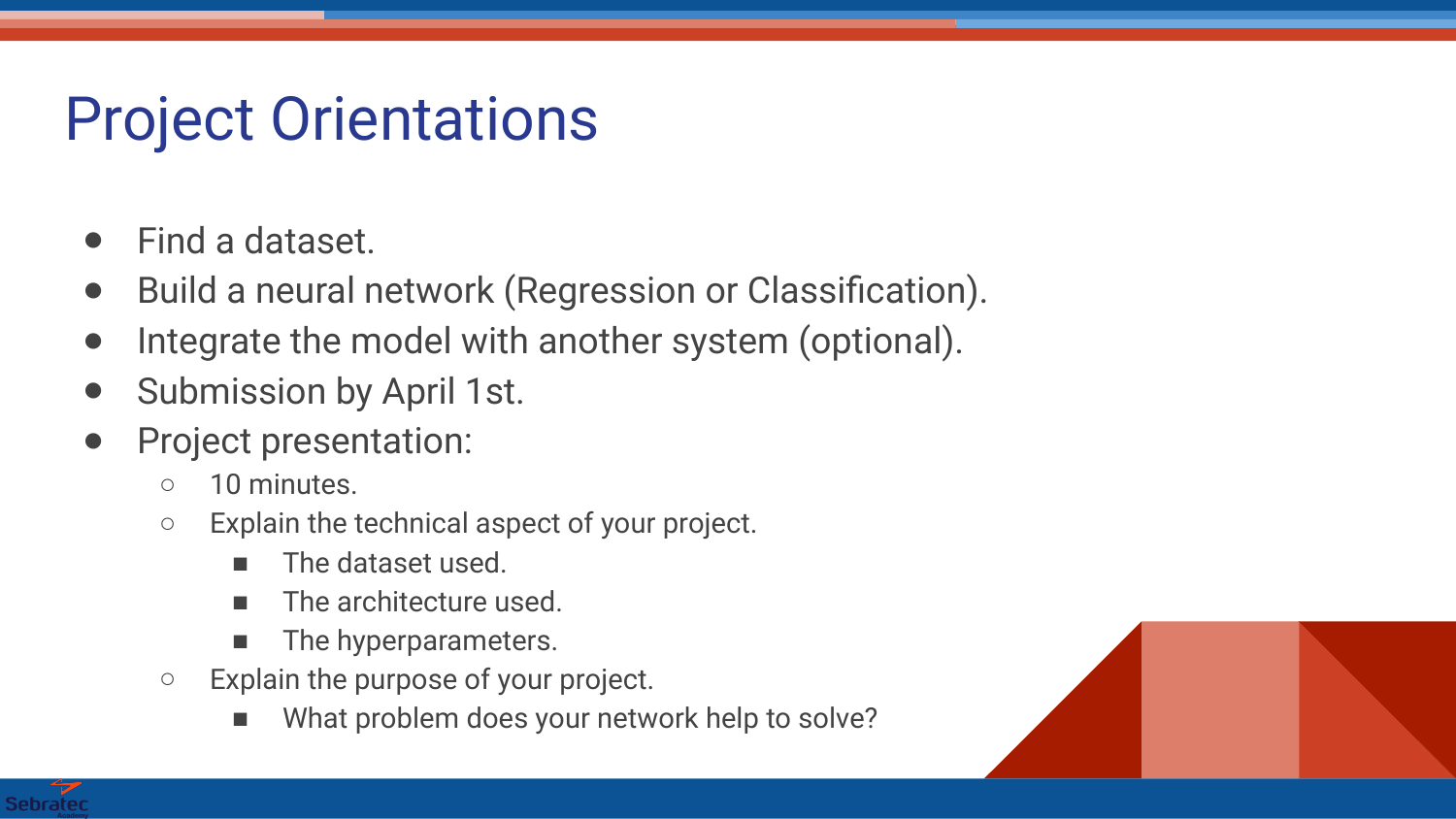

# Project Orientations
Find a dataset.
Build a neural network (Regression or Classification).
Integrate the model with another system (optional).
Submission by April 1st.
Project presentation:
10 minutes.
Explain the technical aspect of your project.
The dataset used.
The architecture used.
The hyperparameters.
Explain the purpose of your project.
What problem does your network help to solve?